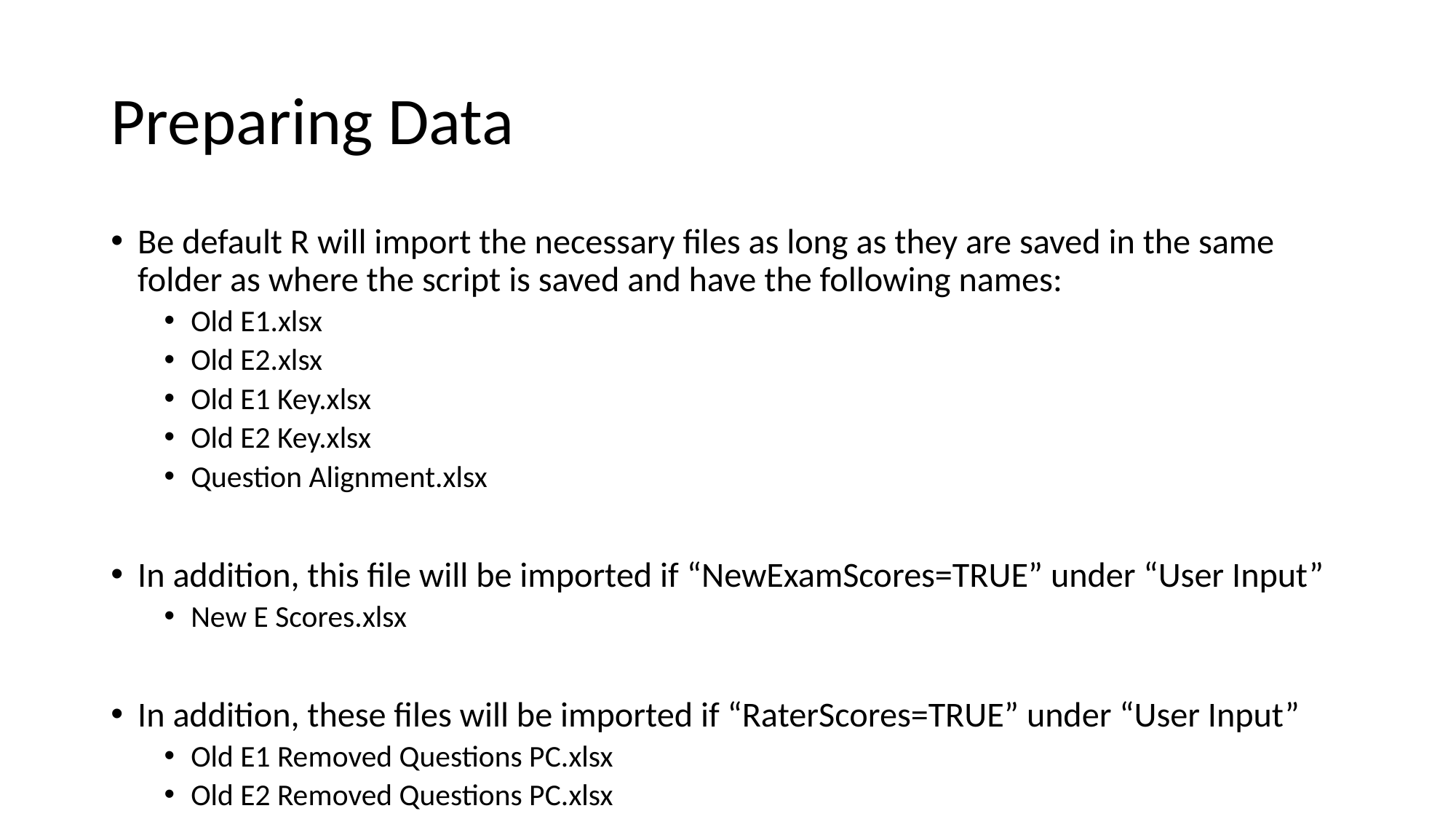

# Preparing Data
Be default R will import the necessary files as long as they are saved in the same folder as where the script is saved and have the following names:
Old E1.xlsx
Old E2.xlsx
Old E1 Key.xlsx
Old E2 Key.xlsx
Question Alignment.xlsx

In addition, this file will be imported if “NewExamScores=TRUE” under “User Input”
New E Scores.xlsx

In addition, these files will be imported if “RaterScores=TRUE” under “User Input”
Old E1 Removed Questions PC.xlsx
Old E2 Removed Questions PC.xlsx